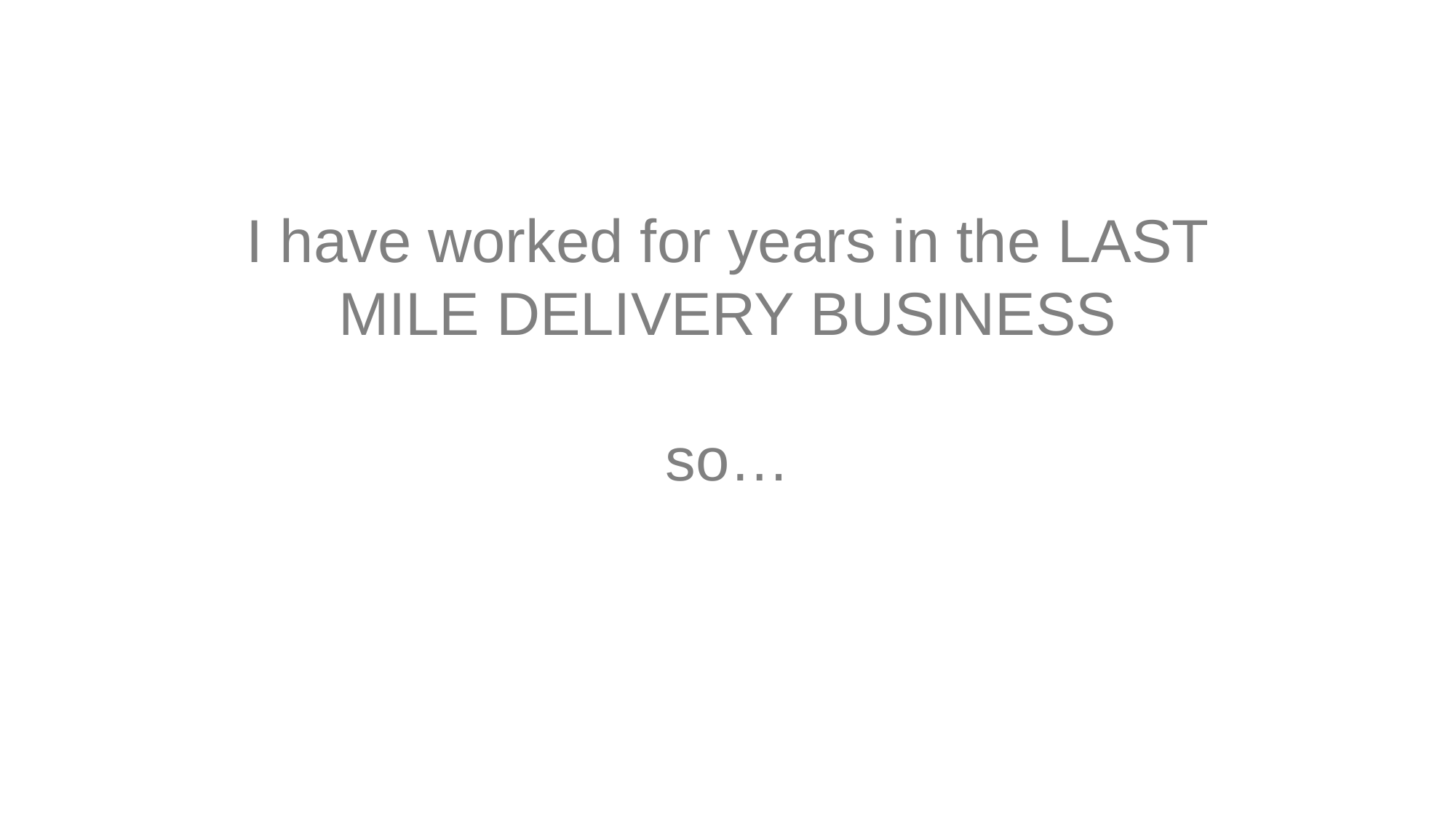

I have worked for years in the LAST MILE DELIVERY BUSINESS

so…